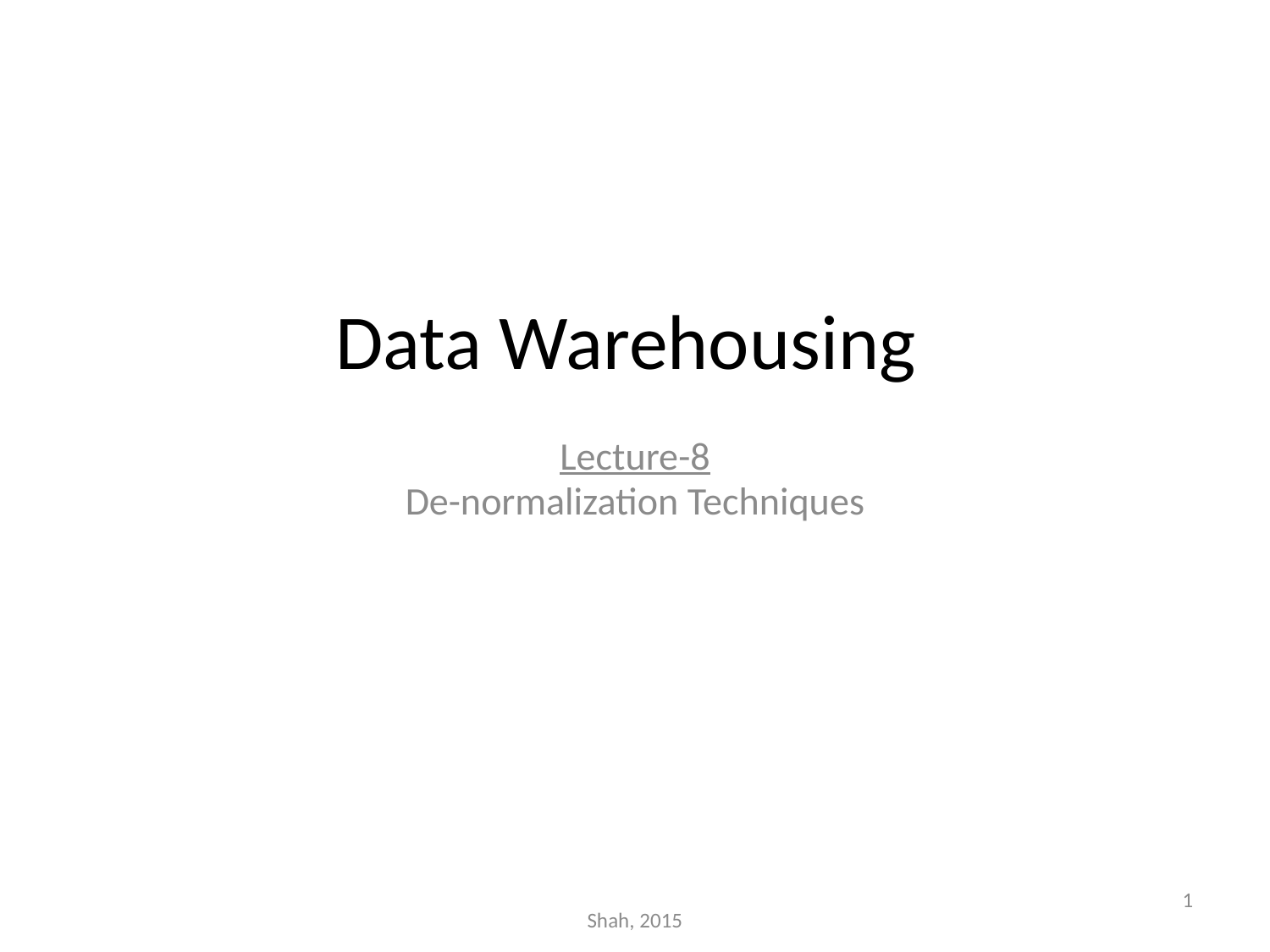

# Data Warehousing
Lecture-8
De-normalization Techniques

1
Shah, 2015